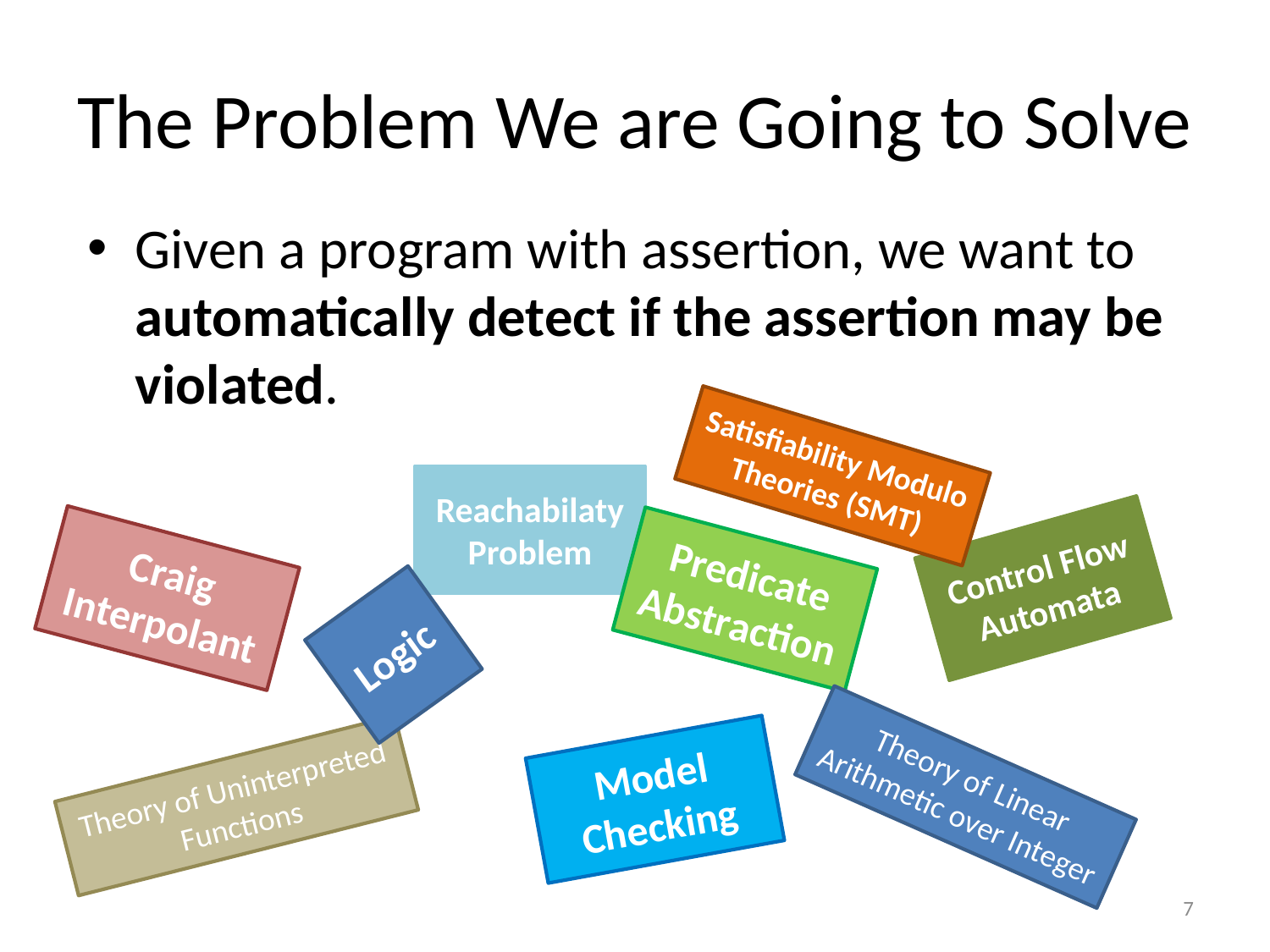

# The Problem We are Going to Solve
Given a program with assertion, we want to automatically detect if the assertion may be violated.
Satisfiability Modulo Theories (SMT)
Reachabilaty Problem
Control Flow Automata
Craig Interpolant
Predicate Abstraction
Logic
Model Checking
Theory of Linear Arithmetic over Integer
Theory of Uninterpreted Functions
7